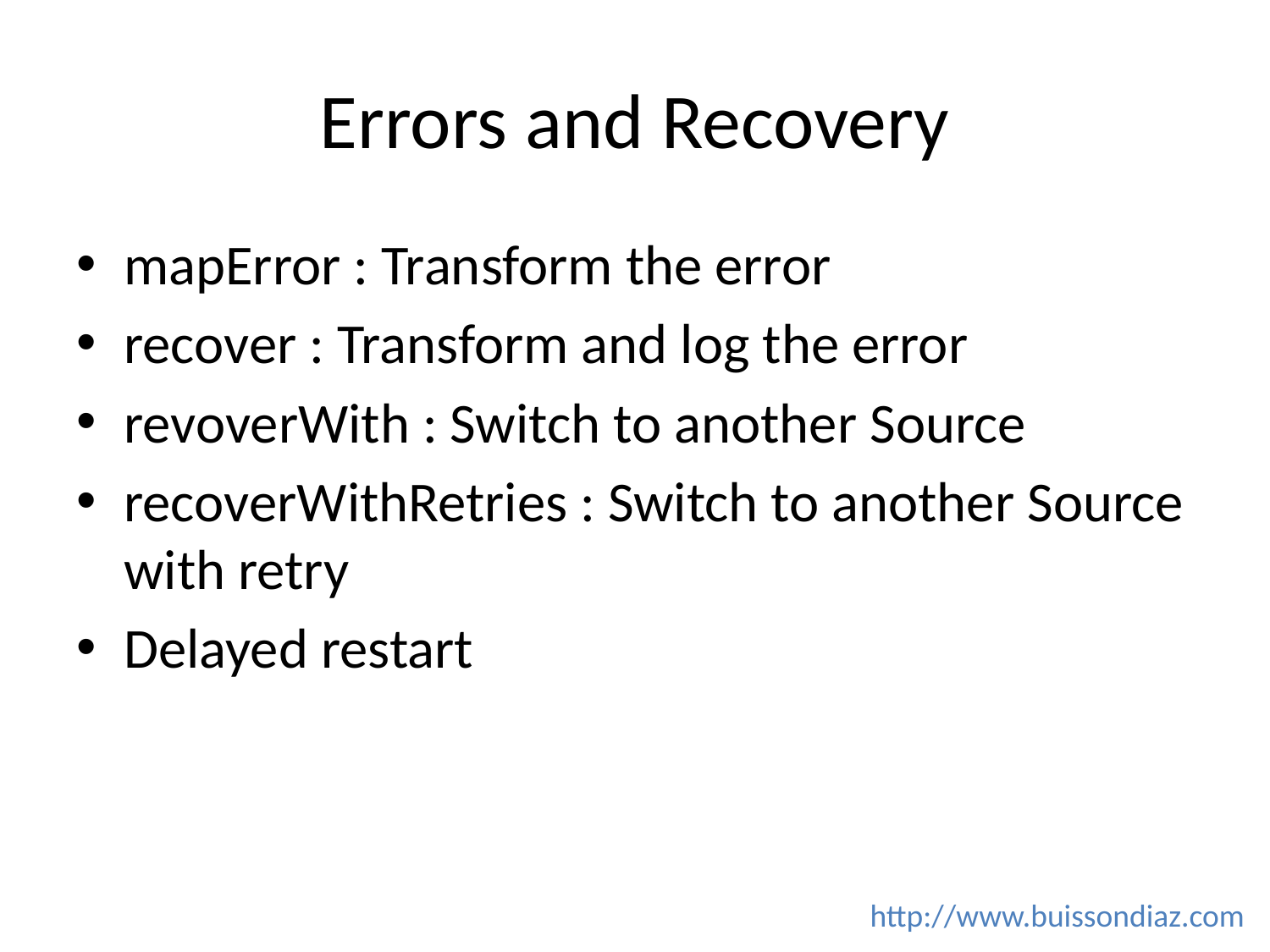

# Errors and Recovery
mapError : Transform the error
recover : Transform and log the error
revoverWith : Switch to another Source
recoverWithRetries : Switch to another Source with retry
Delayed restart
http://www.buissondiaz.com